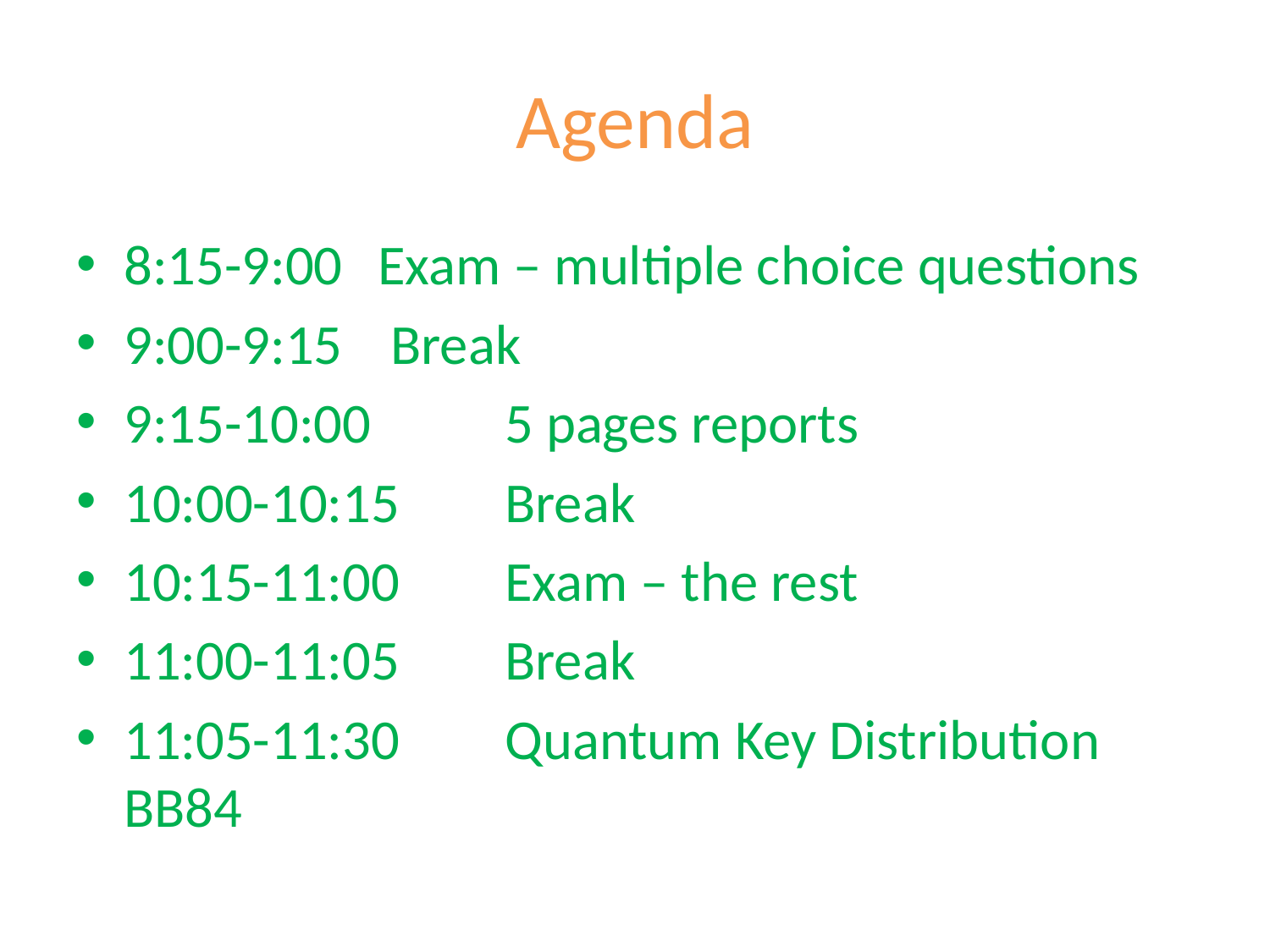

# Agenda
8:15-9:00 	Exam – multiple choice questions
9:00-9:15	 Break
9:15-10:00 	5 pages reports
10:00-10:15 	Break
10:15-11:00 	Exam – the rest
11:00-11:05 	Break
11:05-11:30 	Quantum Key Distribution BB84